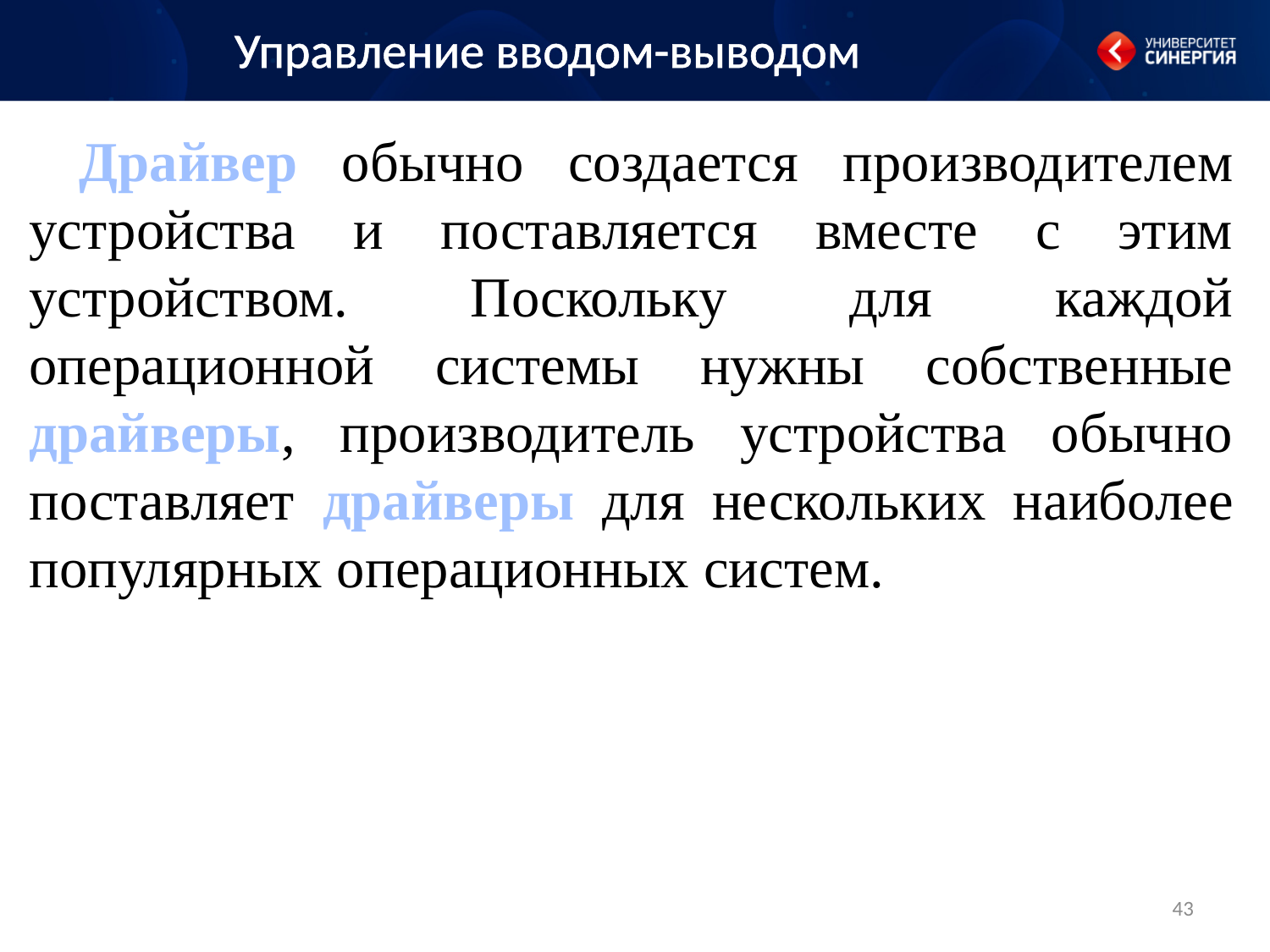

Управление вводом-выводом
Драйвер обычно создается производителем устройства и поставляется вместе с этим устройством. Поскольку для каждой операционной системы нужны собственные драйверы, производитель устройства обычно поставляет драйверы для нескольких наиболее популярных операционных систем.
43